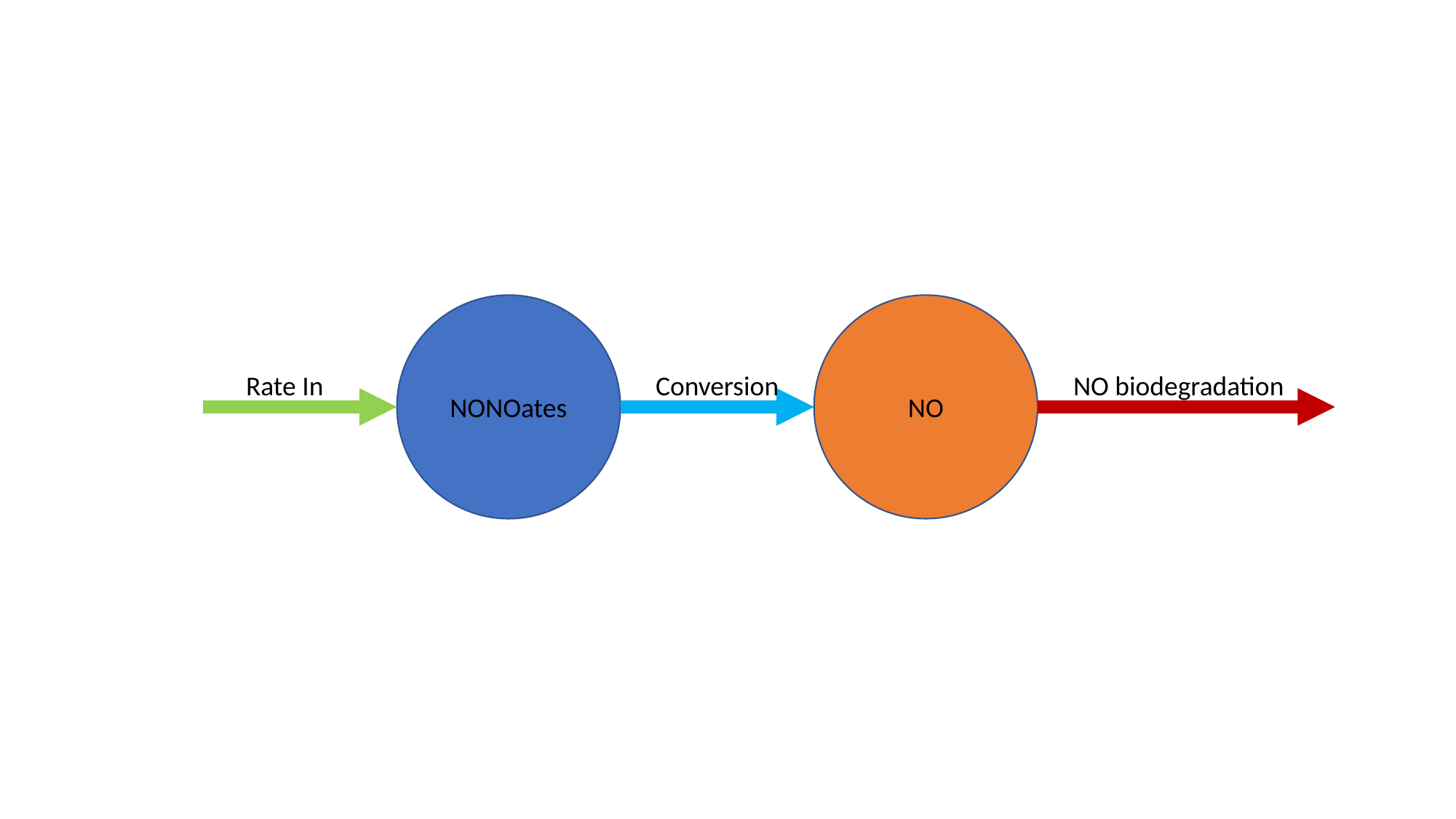

NO
NONOates
Rate In
Conversion
NO biodegradation